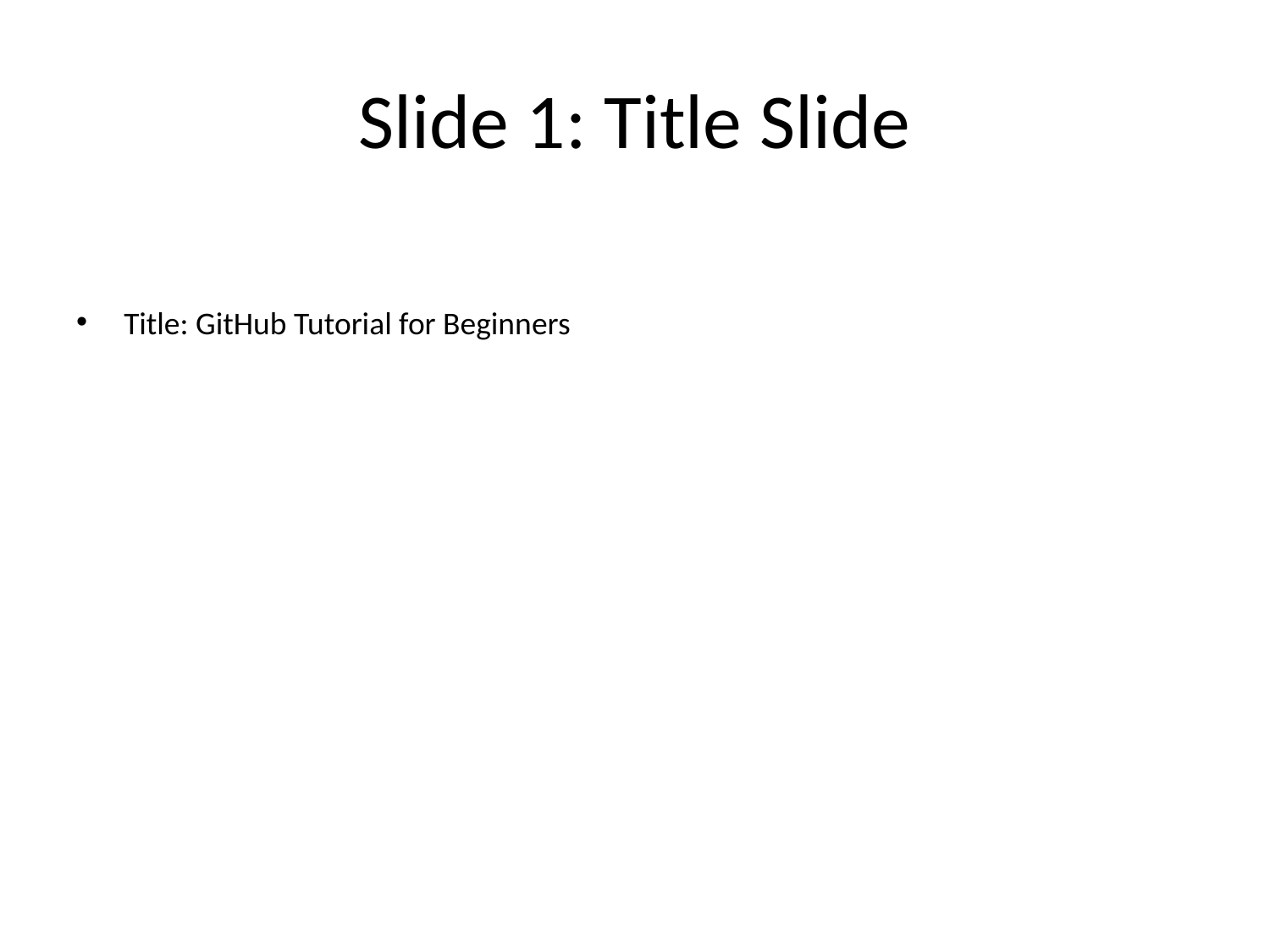

# Slide 1: Title Slide

Title: GitHub Tutorial for Beginners